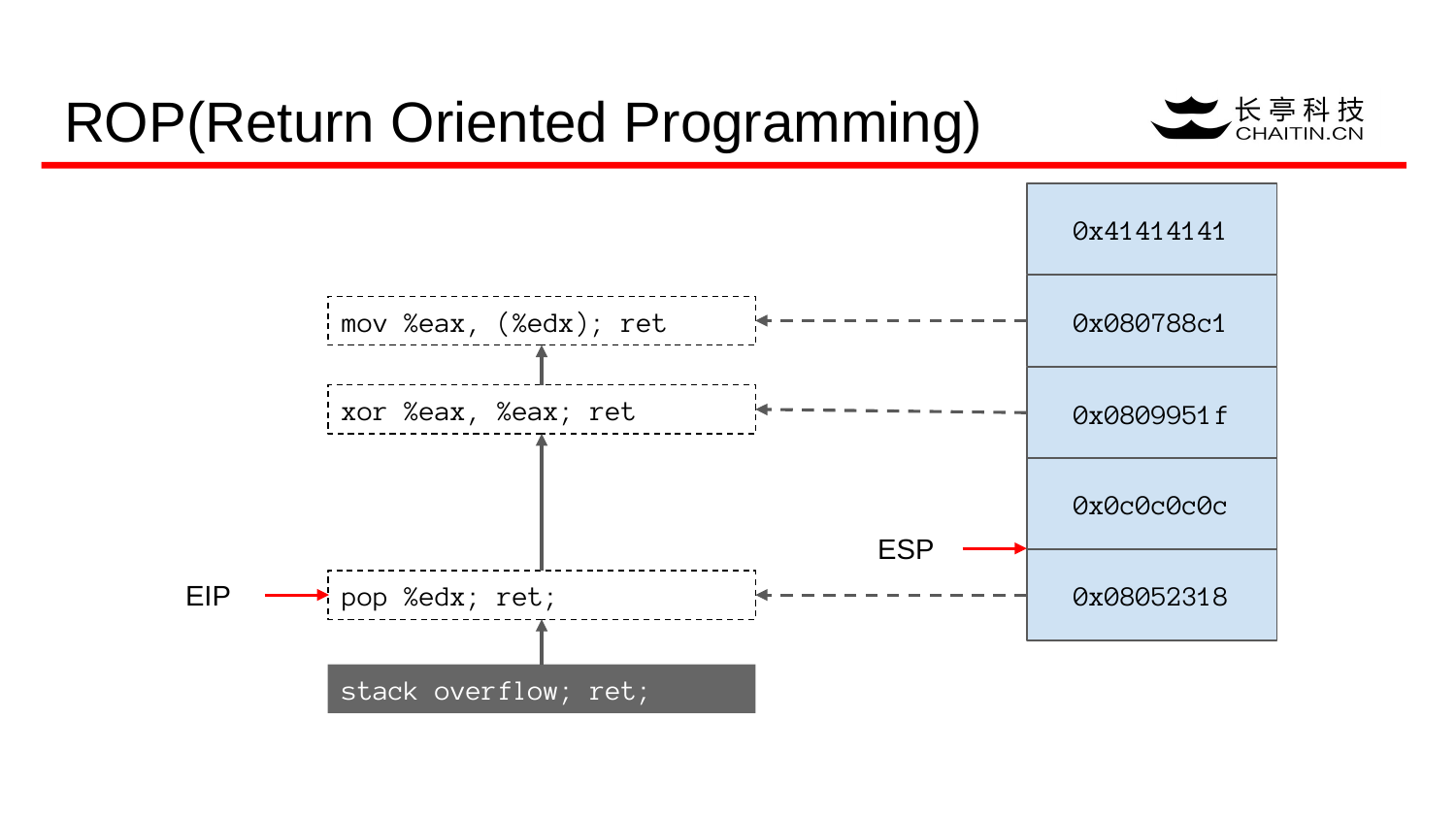

# ROP(Return Oriented Programming)
0x41414141
0x080788c1
mov %eax, (%edx); ret
0x0809951f
xor %eax, %eax; ret
0x0c0c0c0c
ESP
0x08052318
EIP
pop %edx; ret;
stack overflow; ret;